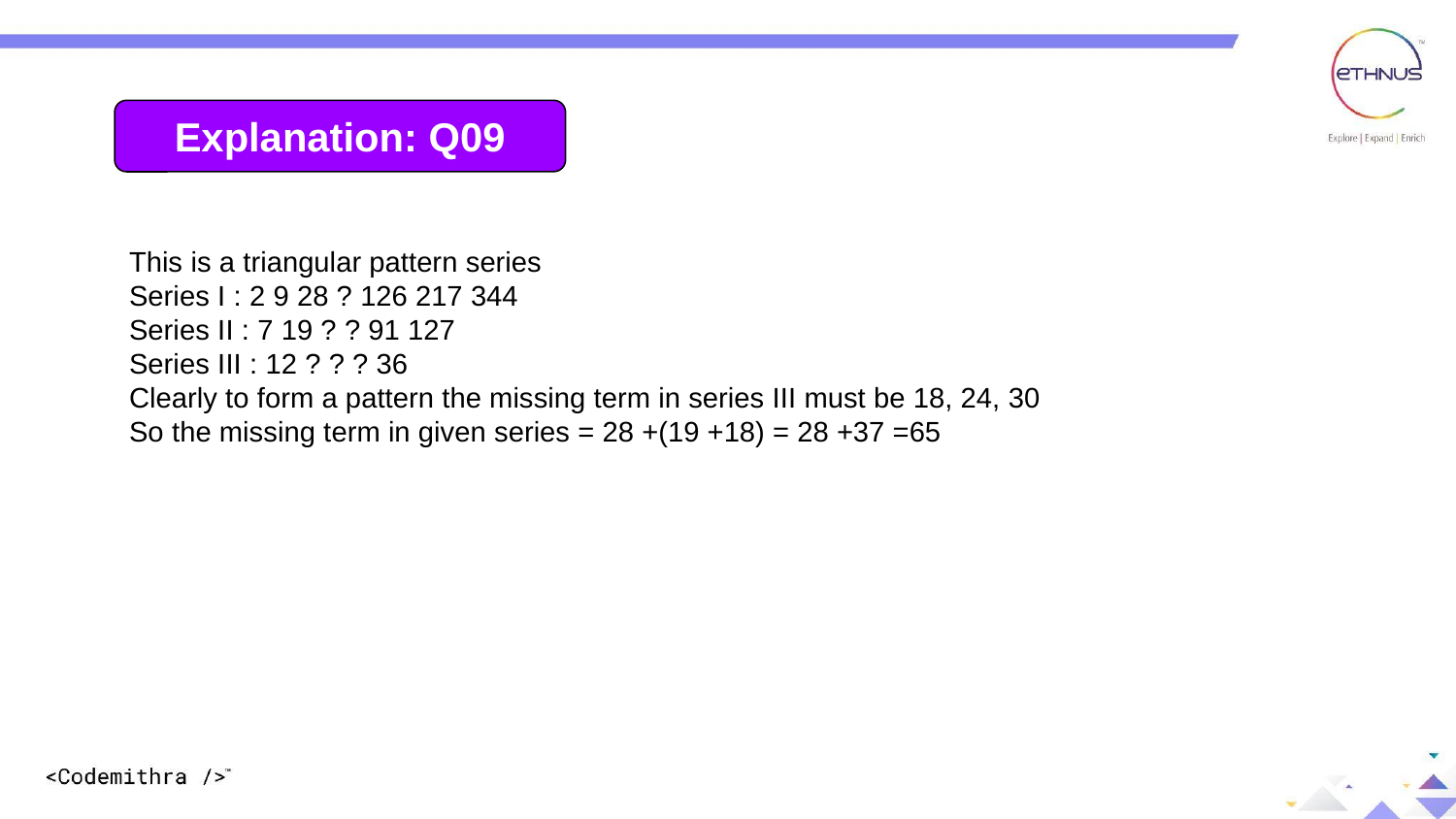

Explanation: Q09

This is a triangular pattern series
Series I : 2 9 28 ? 126 217 344
Series II : 7 19 ? ? 91 127
Series III : 12 ? ? ? 36
Clearly to form a pattern the missing term in series III must be 18, 24, 30
So the missing term in given series = 28 +(19 +18) = 28 +37 =65